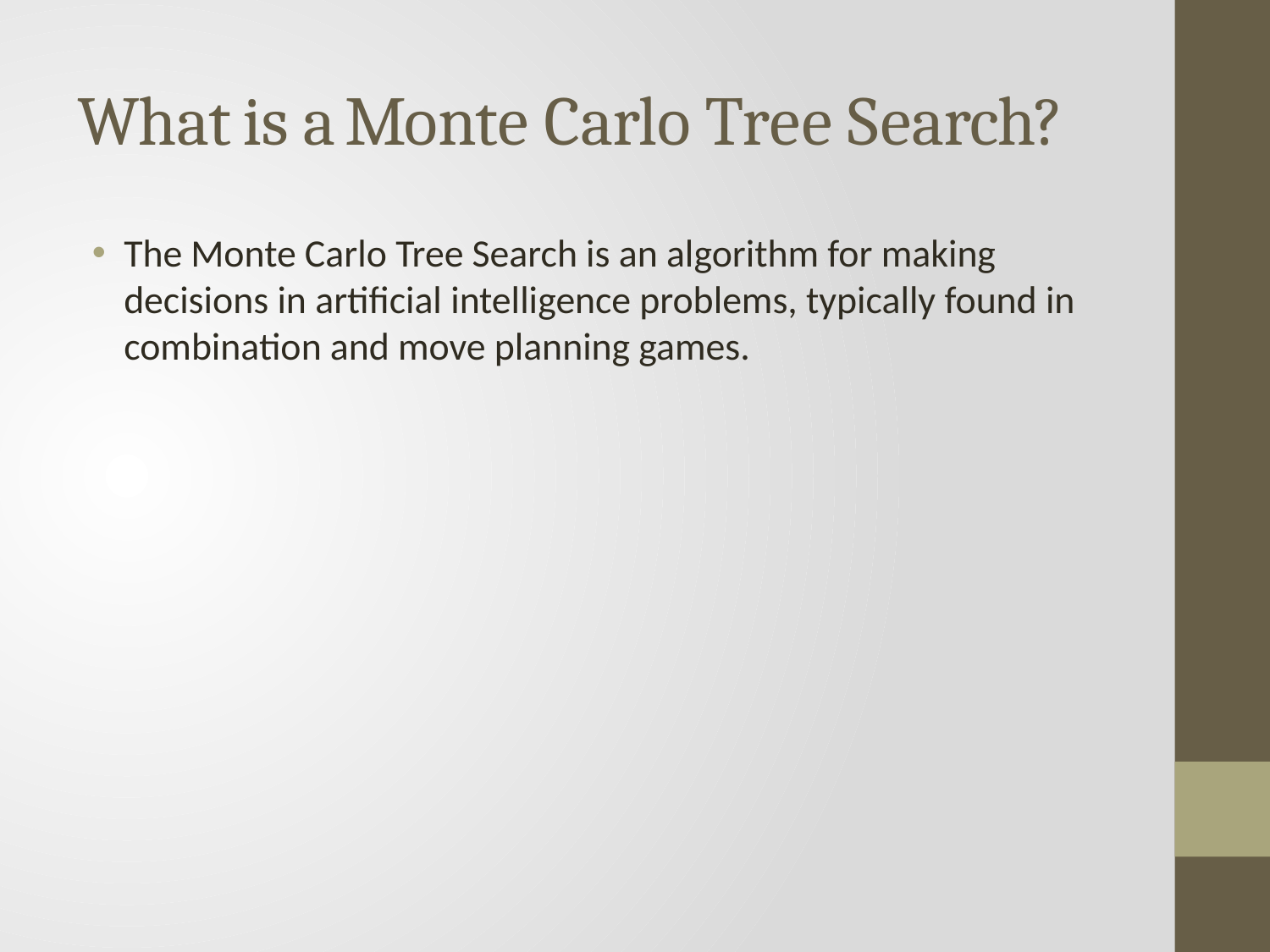

# What is a Monte Carlo Tree Search?
The Monte Carlo Tree Search is an algorithm for making decisions in artificial intelligence problems, typically found in combination and move planning games.